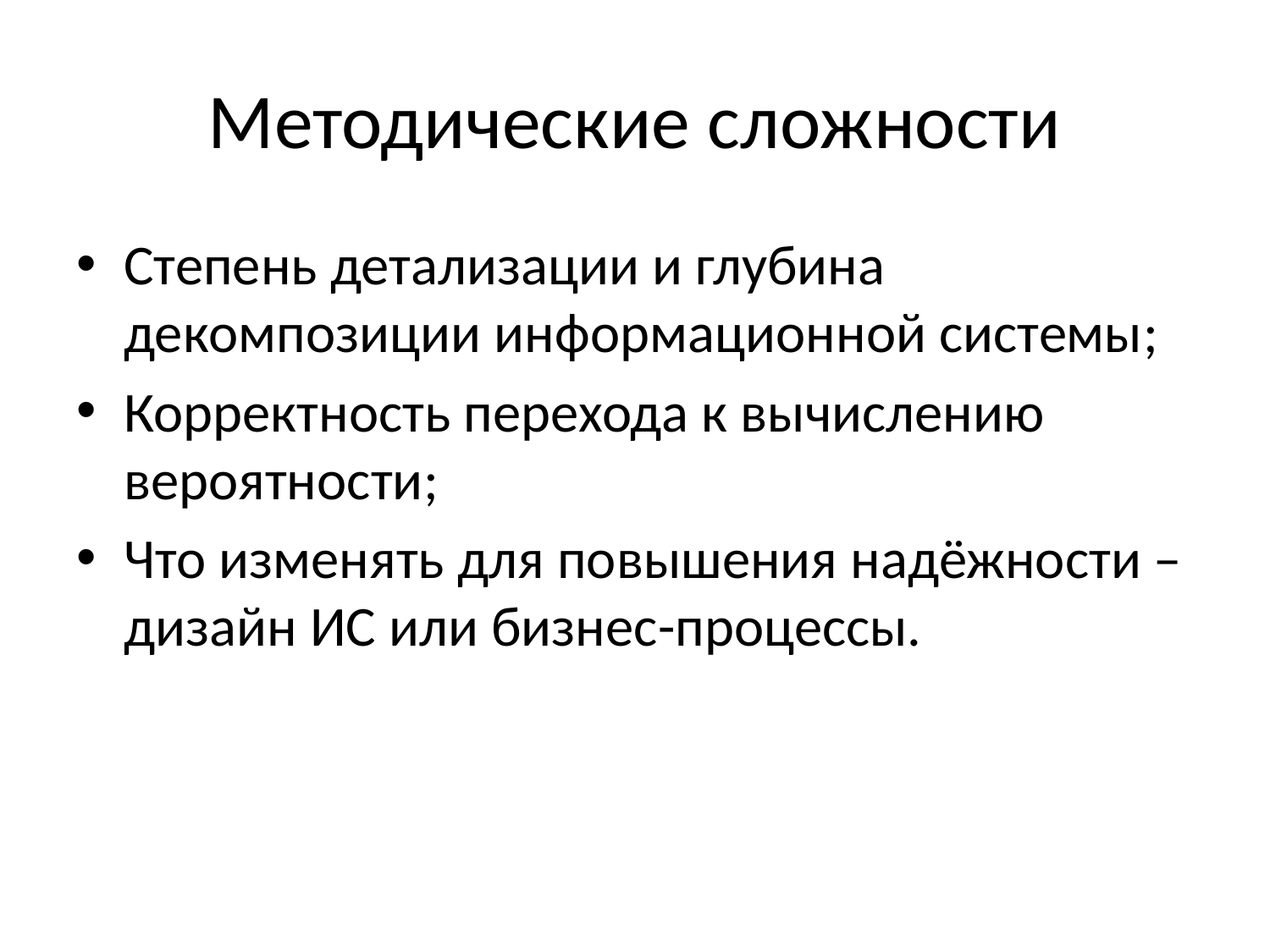

# Методические сложности
Степень детализации и глубина декомпозиции информационной системы;
Корректность перехода к вычислению вероятности;
Что изменять для повышения надёжности – дизайн ИС или бизнес-процессы.